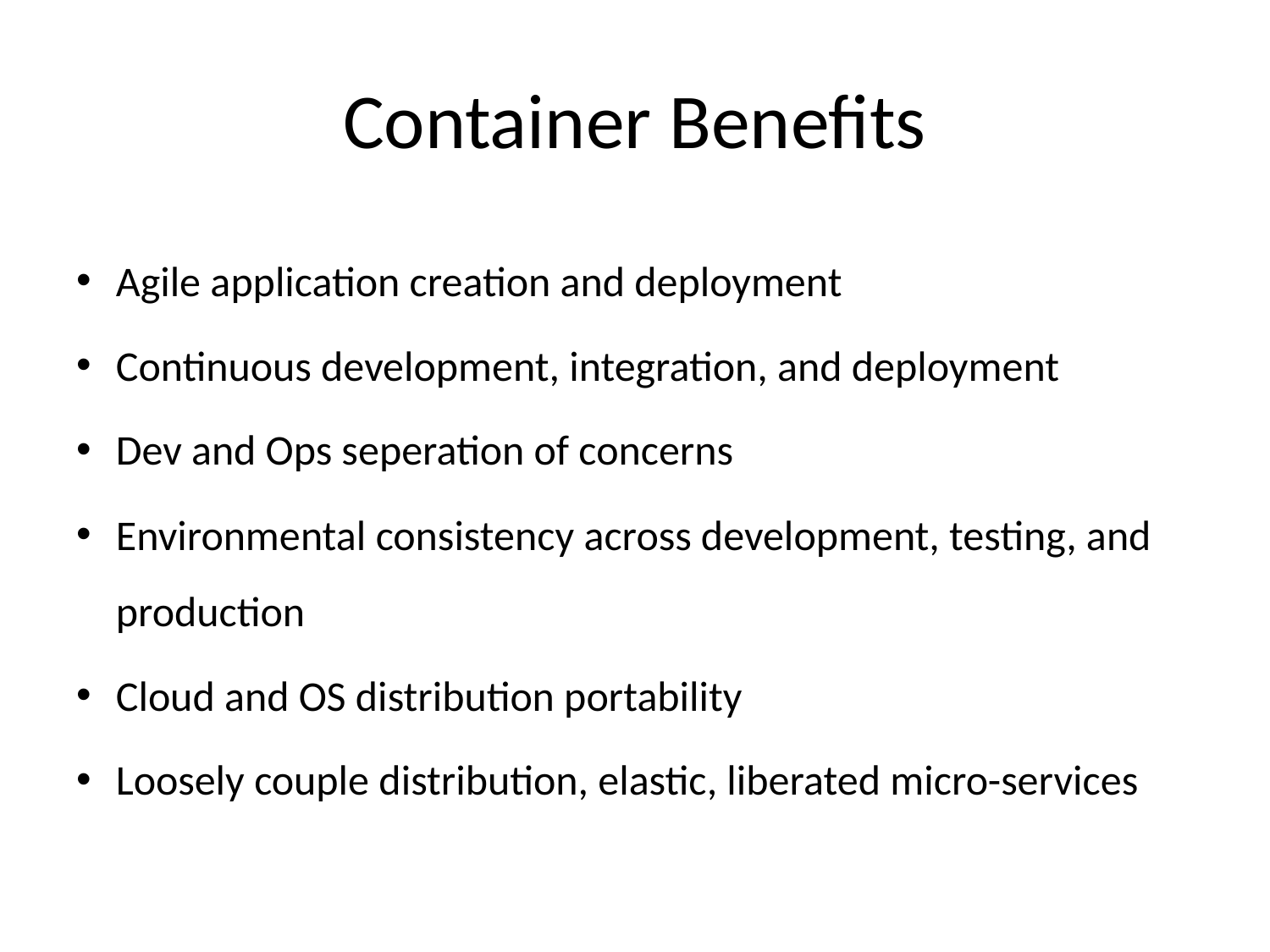

# Container Benefits
Agile application creation and deployment
Continuous development, integration, and deployment
Dev and Ops seperation of concerns
Environmental consistency across development, testing, and production
Cloud and OS distribution portability
Loosely couple distribution, elastic, liberated micro-services